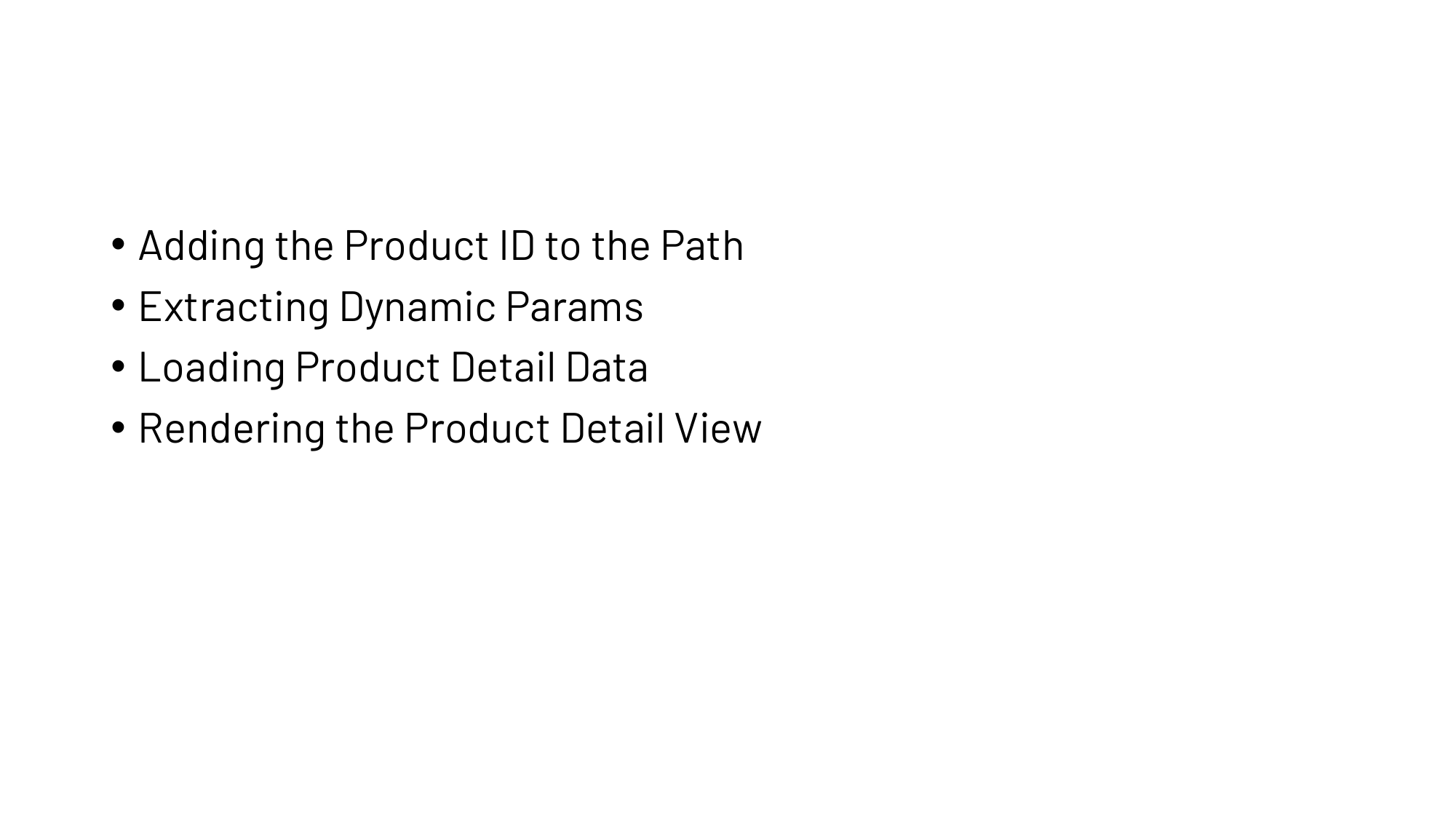

#
Adding the Product ID to the Path
Extracting Dynamic Params
Loading Product Detail Data
Rendering the Product Detail View